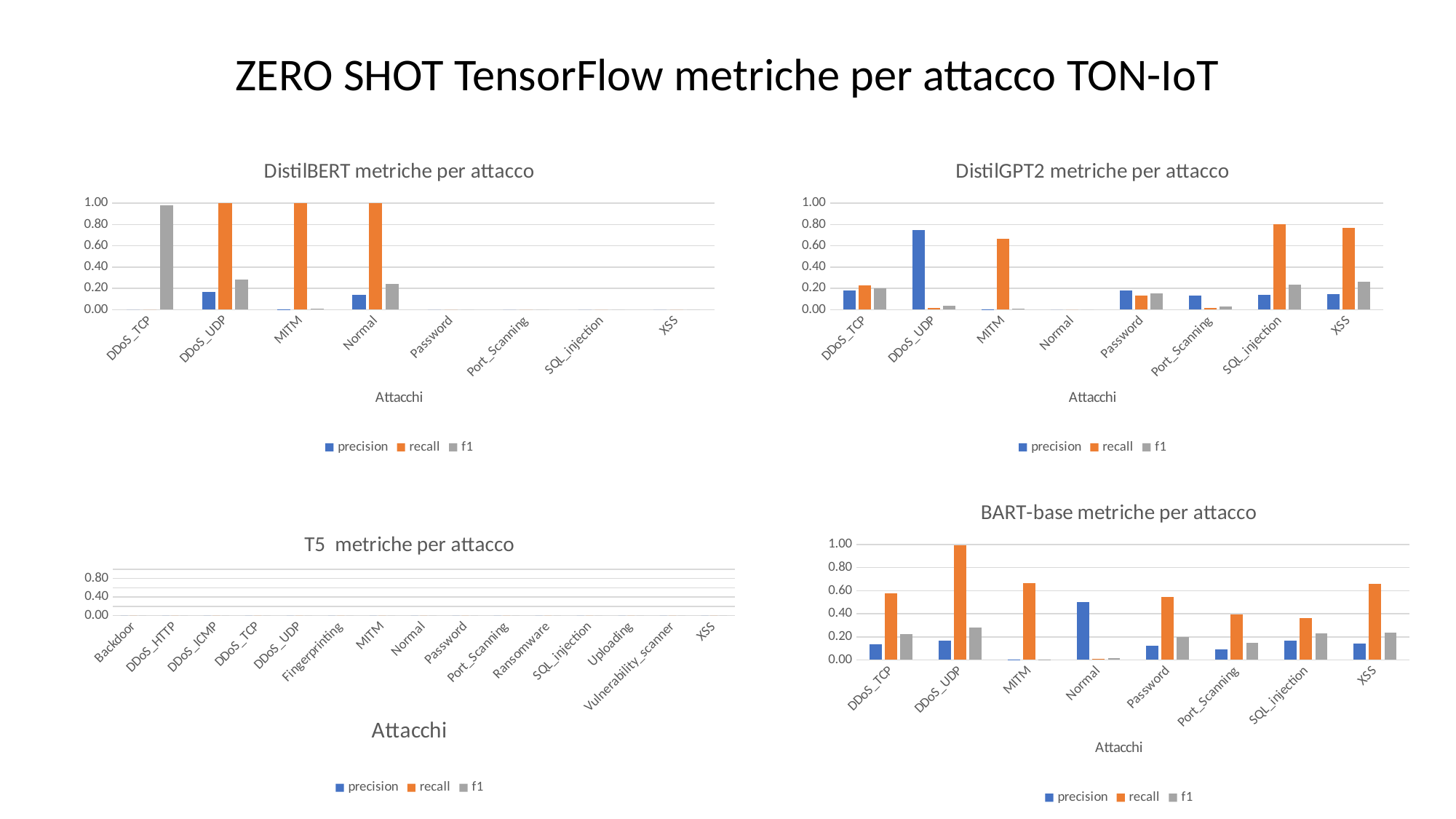

ZERO SHOT TensorFlow metriche per attacco TON-IoT

### Chart: DistilGPT2 metriche per attacco

| Category | precision | recall | f1 |
|---|---|---|---|
| DDoS_TCP | 0.1808 | 0.2302 | 0.2025 |
| DDoS_UDP | 0.75 | 0.0184 | 0.0359 |
| MITM | 0.0036 | 0.6667 | 0.0073 |
| Normal | 0.0 | 0.0 | 0.0 |
| Password | 0.1818 | 0.1343 | 0.1545 |
| Port_Scanning | 0.1333 | 0.0155 | 0.0278 |
| SQL_injection | 0.1389 | 0.8029 | 0.2368 |
| XSS | 0.1466 | 0.7671 | 0.2642 |

### Chart: DistilBERT metriche per attacco

| Category | precision | recall | f1 |
|---|---|---|---|
| DDoS_TCP | 0.0 | 0.0 | 0.9819 |
| DDoS_UDP | 0.1653 | 1.0 | 0.2837 |
| MITM | 0.003 | 1.0 | 0.0061 |
| Normal | 0.1369 | 1.0 | 0.2409 |
| Password | 0.0 | 0.0 | 0.0 |
| Port_Scanning | 0.0 | 0.0 | 0.0 |
| SQL_injection | 0.0 | 0.0 | 0.0 |
| XSS | 0.0 | 0.0 | 0.0 |

### Chart: BART-base metriche per attacco

| Category | precision | recall | f1 |
|---|---|---|---|
| DDoS_TCP | 0.1386 | 0.5755 | 0.2235 |
| DDoS_UDP | 0.1651 | 0.9939 | 0.2832 |
| MITM | 0.0025 | 0.6667 | 0.005 |
| Normal | 0.5 | 0.0074 | 0.0146 |
| Password | 0.1201 | 0.5448 | 0.1968 |
| Port_Scanning | 0.0936 | 0.3953 | 0.1513 |
| SQL_injection | 0.165 | 0.365 | 0.2273 |
| XSS | 0.1431 | 0.6575 | 0.235 |

### Chart: T5  metriche per attacco

| Category | precision | recall | f1 |
|---|---|---|---|
| Backdoor | 0.0 | 0.0 | 0.0 |
| DDoS_HTTP | 0.0 | 0.0 | 0.0 |
| DDoS_ICMP | 0.0 | 0.0 | 0.0 |
| DDoS_TCP | 0.0 | 0.0 | 0.0 |
| DDoS_UDP | 0.0 | 0.0 | 0.0 |
| Fingerprinting | 0.0 | 0.0 | 0.0 |
| MITM | 0.0 | 0.0 | 0.0 |
| Normal | 0.0 | 0.0 | 0.0 |
| Password | 0.0 | 0.0 | 0.0 |
| Port_Scanning | 0.0 | 0.0 | 0.0 |
| Ransomware | 0.0 | 0.0 | 0.0 |
| SQL_injection | 0.0 | 0.0 | 0.0 |
| Uploading | 0.0 | 0.0 | 0.0 |
| Vulnerability_scanner | 0.0 | 0.0 | 0.0 |
| XSS | 0.0 | 0.0 | 0.0 |